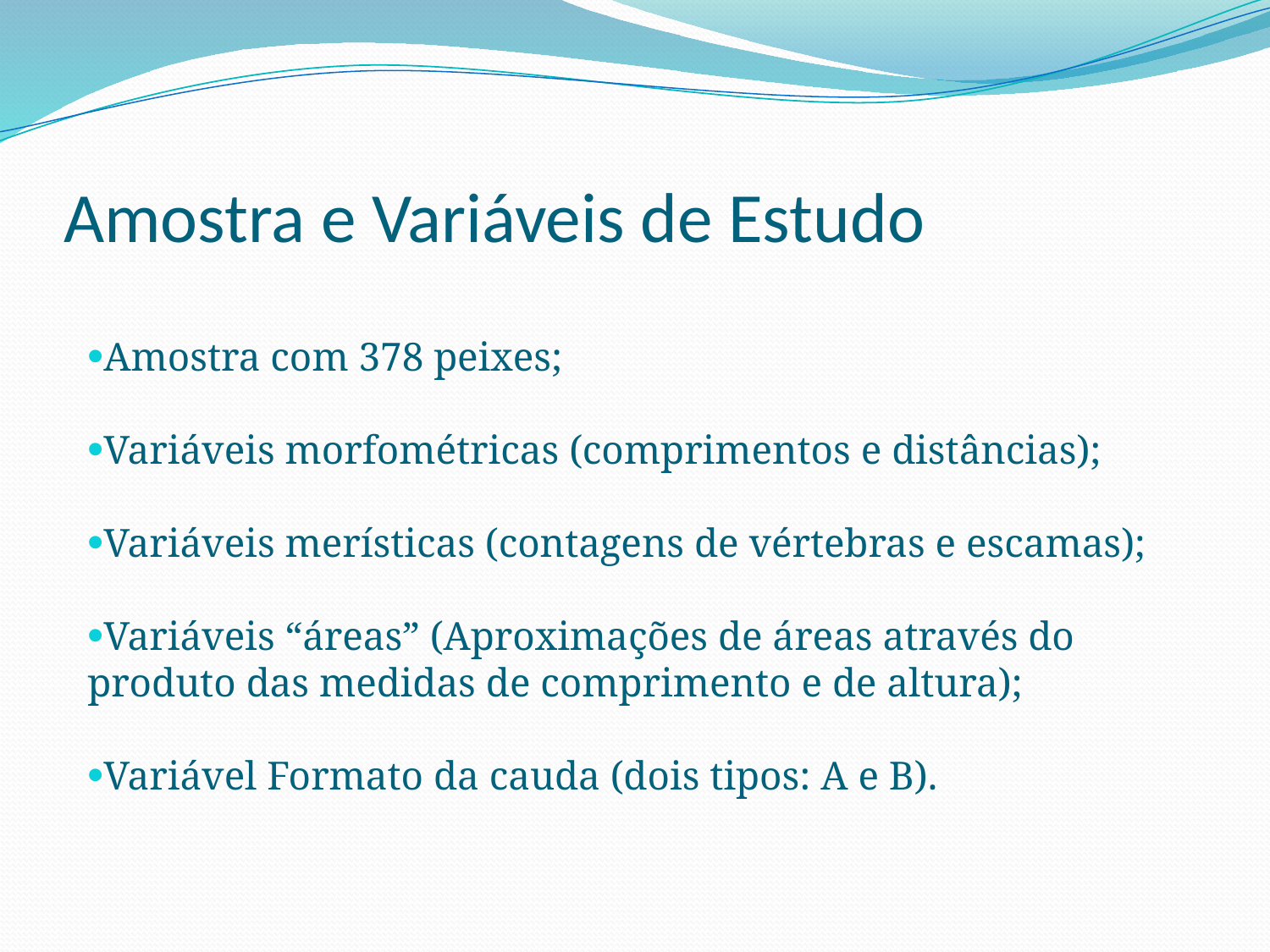

# Amostra e Variáveis de Estudo
Amostra com 378 peixes;

Variáveis morfométricas (comprimentos e distâncias);

Variáveis merísticas (contagens de vértebras e escamas);

Variáveis “áreas” (Aproximações de áreas através do produto das medidas de comprimento e de altura);

Variável Formato da cauda (dois tipos: A e B).